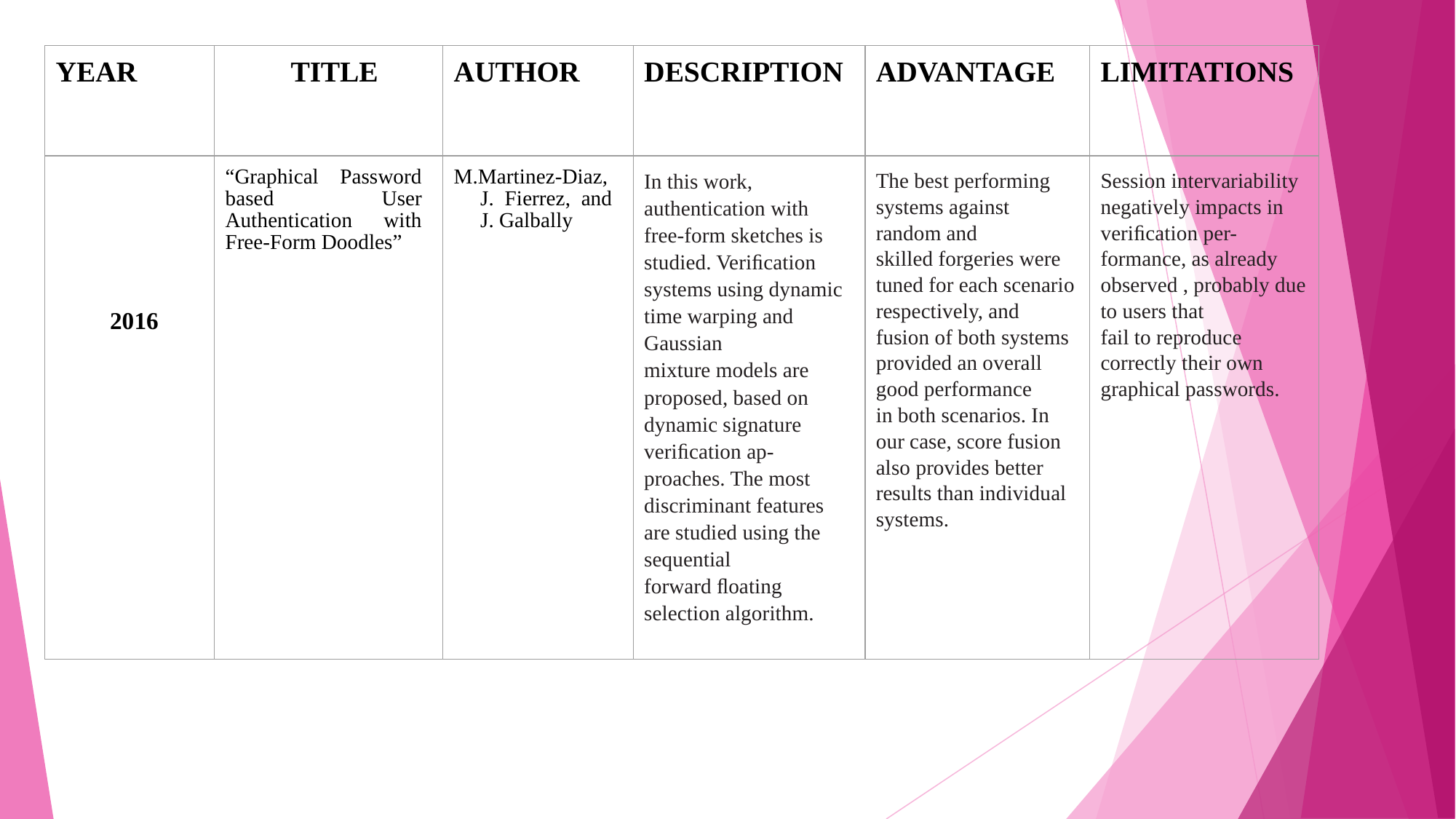

| YEAR | TITLE | AUTHOR | DESCRIPTION | ADVANTAGE | LIMITATIONS |
| --- | --- | --- | --- | --- | --- |
| 2016 | “Graphical Password based User Authentication with Free-Form Doodles” | M.Martinez-Diaz, J. Fierrez, and J. Galbally | In this work, authentication with free-form sketches is studied. Veriﬁcation systems using dynamic time warping and Gaussian mixture models are proposed, based on dynamic signature veriﬁcation ap- proaches. The most discriminant features are studied using the sequential forward ﬂoating selection algorithm. | The best performing systems against random and skilled forgeries were tuned for each scenario respectively, and fusion of both systems provided an overall good performance in both scenarios. In our case, score fusion also provides better results than individual systems. | Session intervariability negatively impacts in veriﬁcation per- formance, as already observed , probably due to users that fail to reproduce correctly their own graphical passwords. |